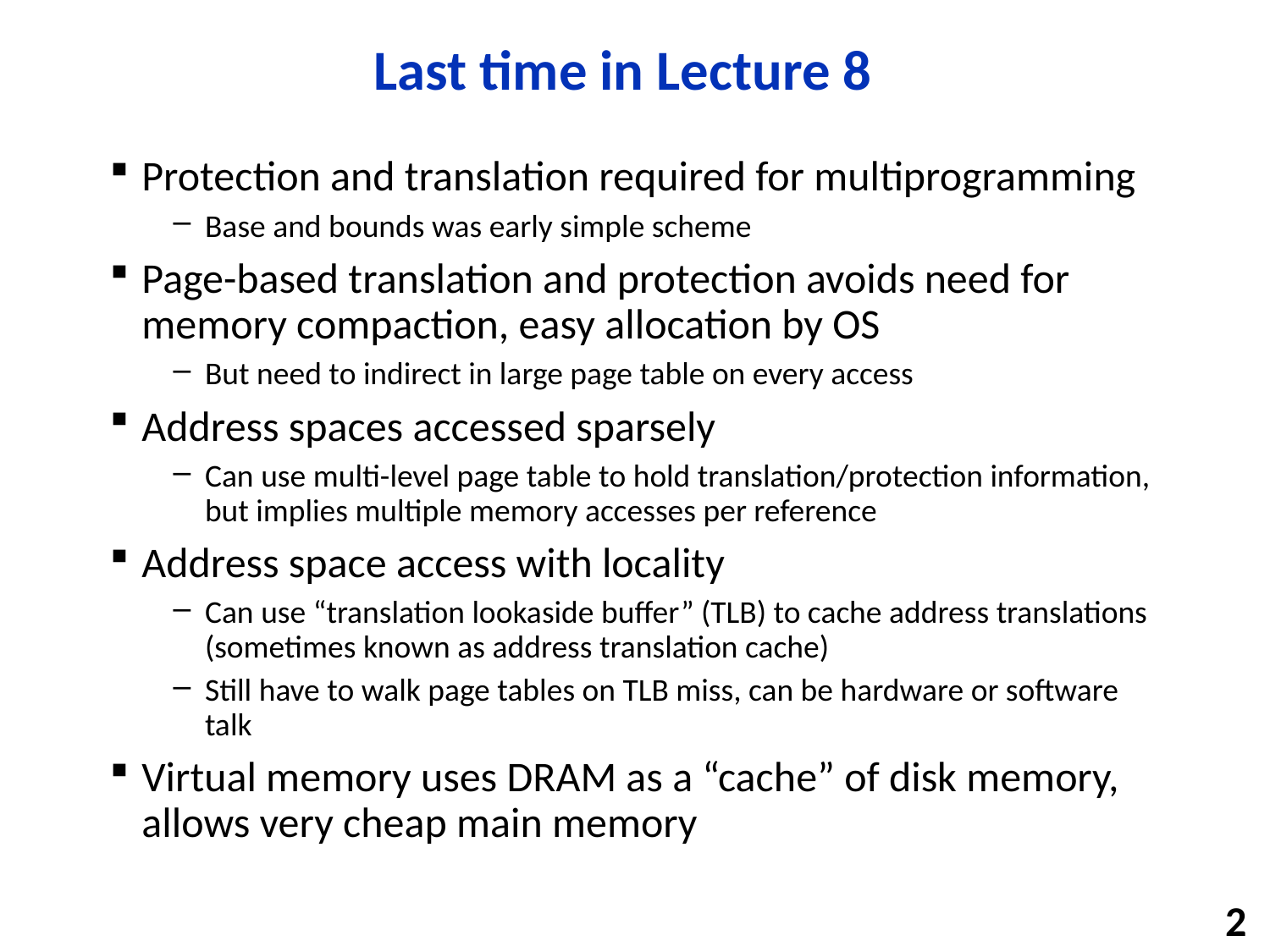

# Last time in Lecture 8
Protection and translation required for multiprogramming
Base and bounds was early simple scheme
Page-based translation and protection avoids need for memory compaction, easy allocation by OS
But need to indirect in large page table on every access
Address spaces accessed sparsely
Can use multi-level page table to hold translation/protection information, but implies multiple memory accesses per reference
Address space access with locality
Can use “translation lookaside buffer” (TLB) to cache address translations (sometimes known as address translation cache)
Still have to walk page tables on TLB miss, can be hardware or software talk
Virtual memory uses DRAM as a “cache” of disk memory, allows very cheap main memory
2